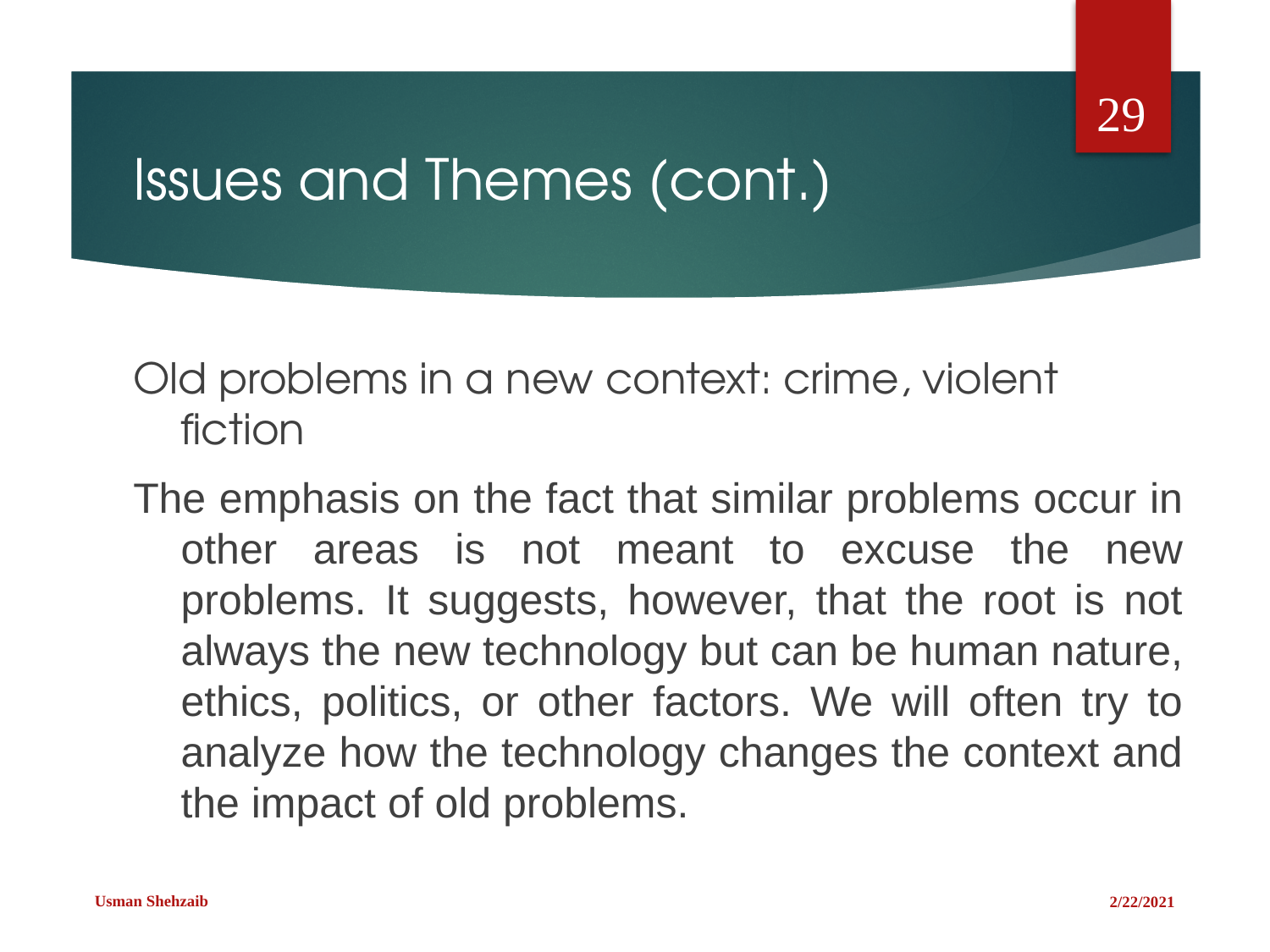

29
# Issues and Themes (cont.)
Old problems in a new context: crime, violent fiction
The emphasis on the fact that similar problems occur in other areas is not meant to excuse the new problems. It suggests, however, that the root is not always the new technology but can be human nature, ethics, politics, or other factors. We will often try to analyze how the technology changes the context and the impact of old problems.
Usman Shehzaib
2/22/2021